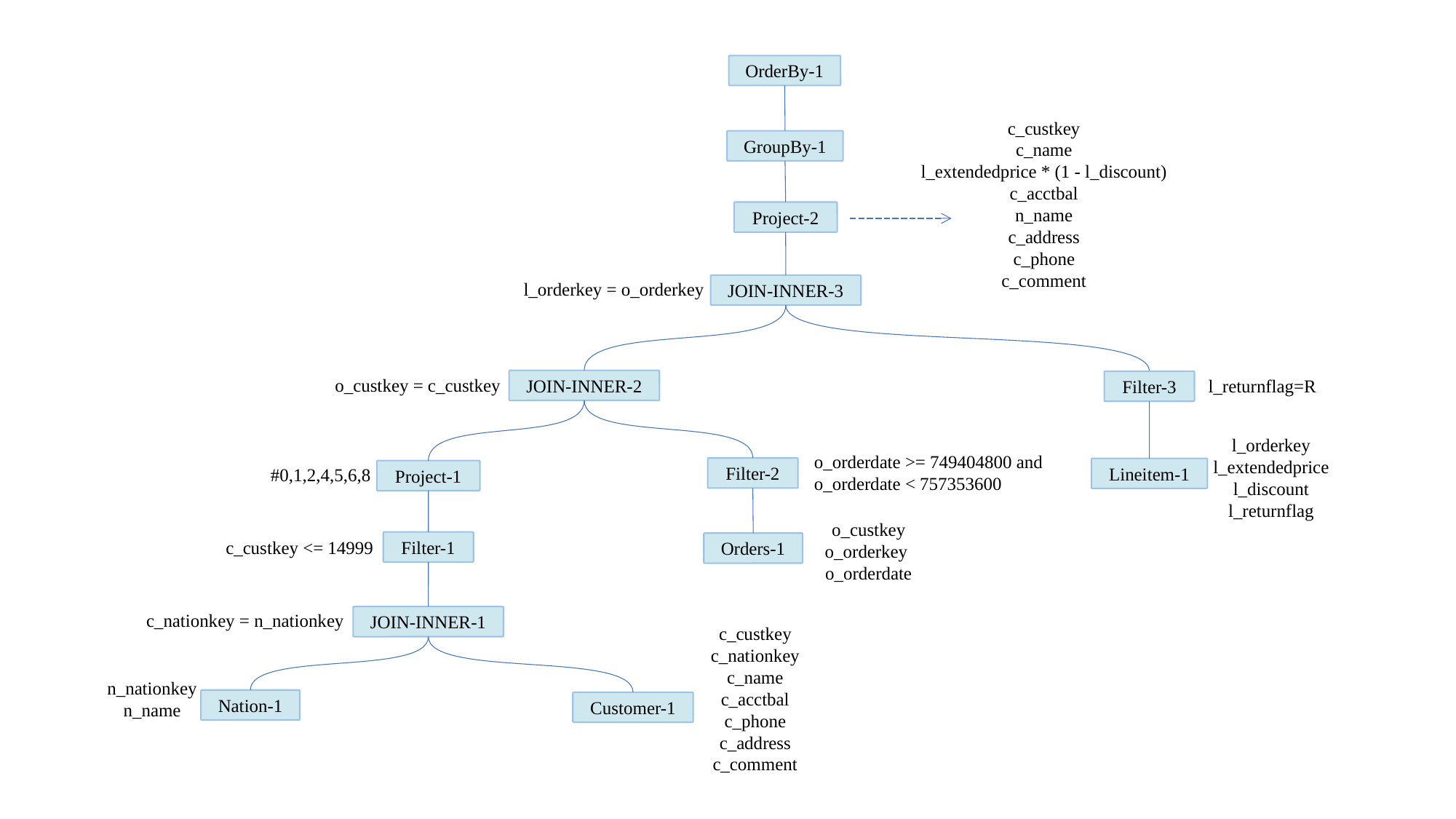

OrderBy-1
c_custkey
c_name
l_extendedprice * (1 - l_discount)
c_acctbal
n_name
c_address
c_phone
c_comment
GroupBy-1
Project-2
l_orderkey = o_orderkey
JOIN-INNER-3
o_custkey = c_custkey
l_returnflag=R
JOIN-INNER-2
Filter-3
l_orderkey
l_extendedprice
l_discount
l_returnflag
o_orderdate >= 749404800 and
o_orderdate < 757353600
Filter-2
#0,1,2,4,5,6,8
Lineitem-1
Project-1
o_custkey
o_orderkey
o_orderdate
c_custkey <= 14999
Filter-1
Orders-1
c_nationkey = n_nationkey
JOIN-INNER-1
c_custkey
c_nationkey c_name
c_acctbal
c_phone
c_address
c_comment
n_nationkeyn_name
Nation-1
Customer-1